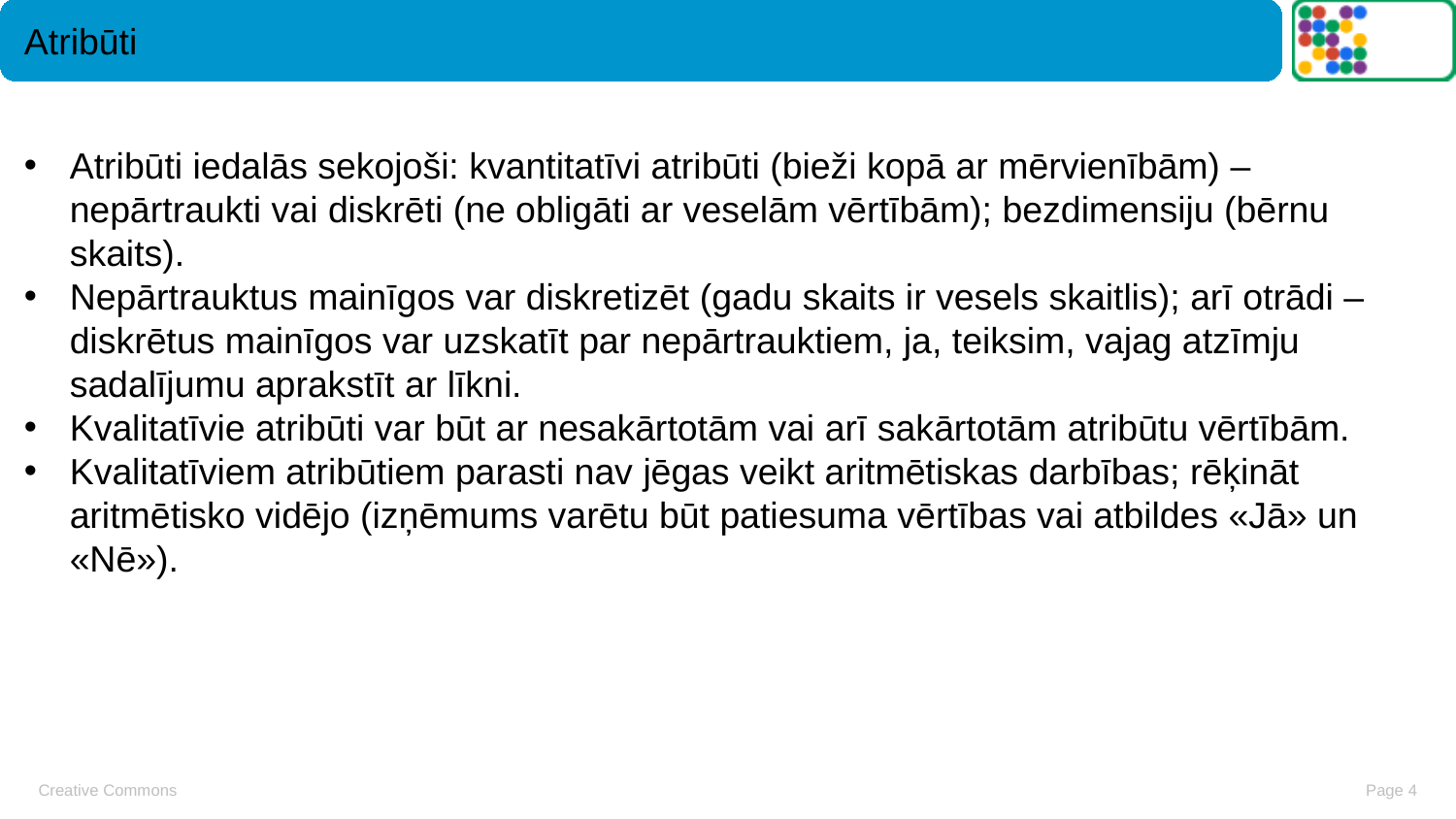

# Atribūti
Atribūti iedalās sekojoši: kvantitatīvi atribūti (bieži kopā ar mērvienībām) – nepārtraukti vai diskrēti (ne obligāti ar veselām vērtībām); bezdimensiju (bērnu skaits).
Nepārtrauktus mainīgos var diskretizēt (gadu skaits ir vesels skaitlis); arī otrādi – diskrētus mainīgos var uzskatīt par nepārtrauktiem, ja, teiksim, vajag atzīmju sadalījumu aprakstīt ar līkni.
Kvalitatīvie atribūti var būt ar nesakārtotām vai arī sakārtotām atribūtu vērtībām.
Kvalitatīviem atribūtiem parasti nav jēgas veikt aritmētiskas darbības; rēķināt aritmētisko vidējo (izņēmums varētu būt patiesuma vērtības vai atbildes «Jā» un «Nē»).